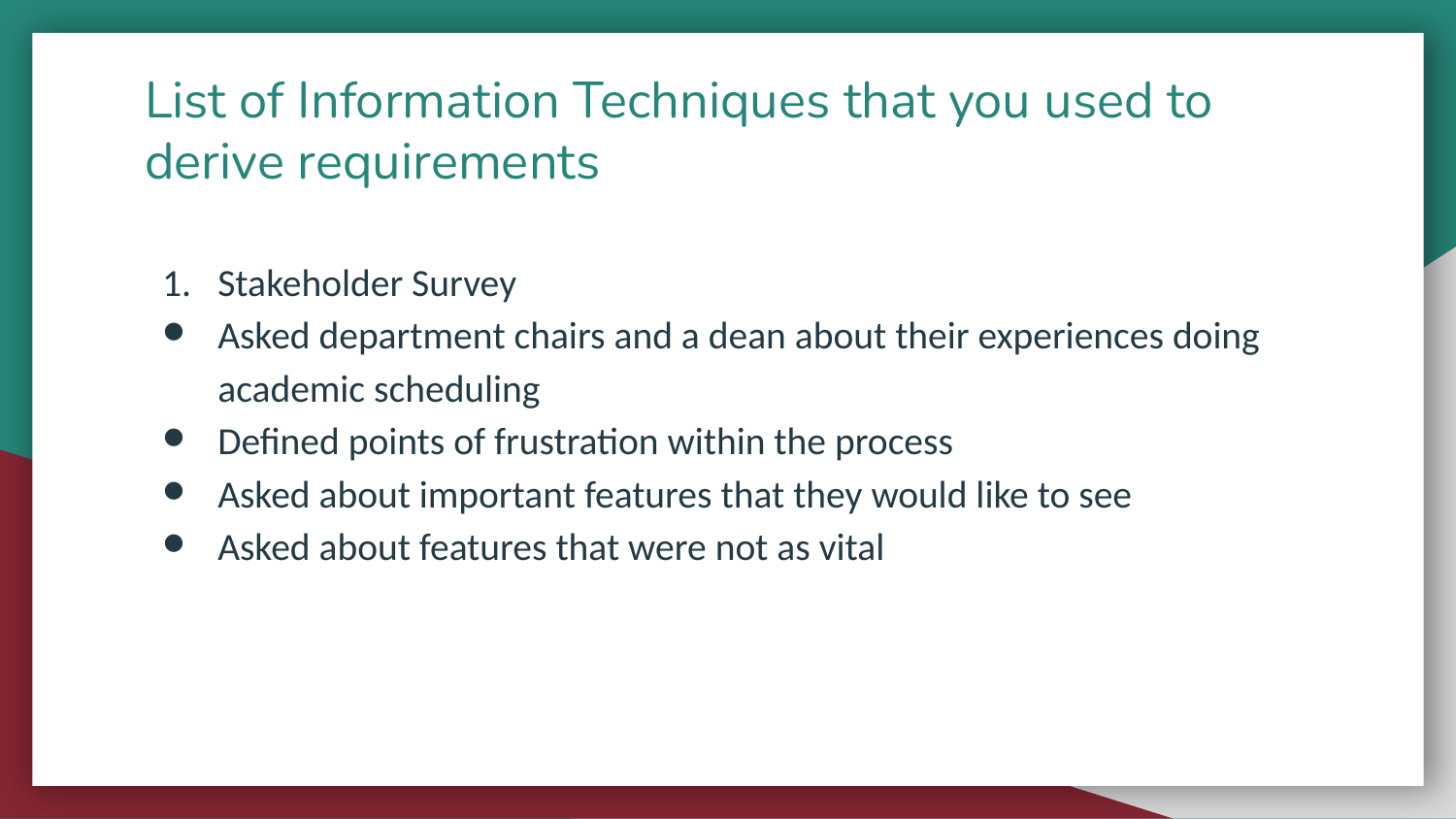

# List of Information Techniques that you used to derive requirements
Stakeholder Survey
Asked department chairs and a dean about their experiences doing academic scheduling
Defined points of frustration within the process
Asked about important features that they would like to see
Asked about features that were not as vital